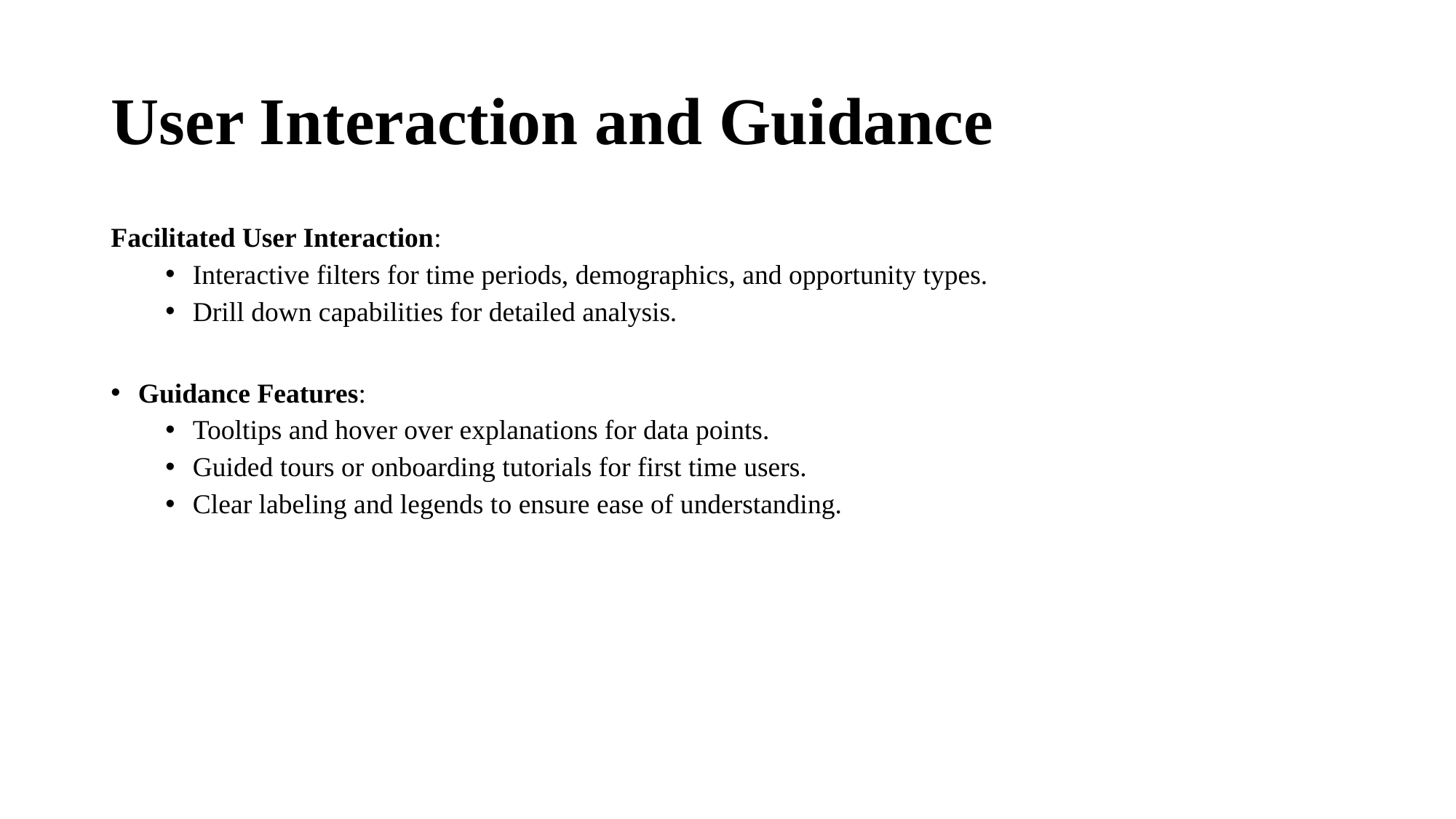

# User Interaction and Guidance
Facilitated User Interaction:
Interactive filters for time periods, demographics, and opportunity types.
Drill down capabilities for detailed analysis.

Guidance Features:
Tooltips and hover over explanations for data points.
Guided tours or onboarding tutorials for first time users.
Clear labeling and legends to ensure ease of understanding.